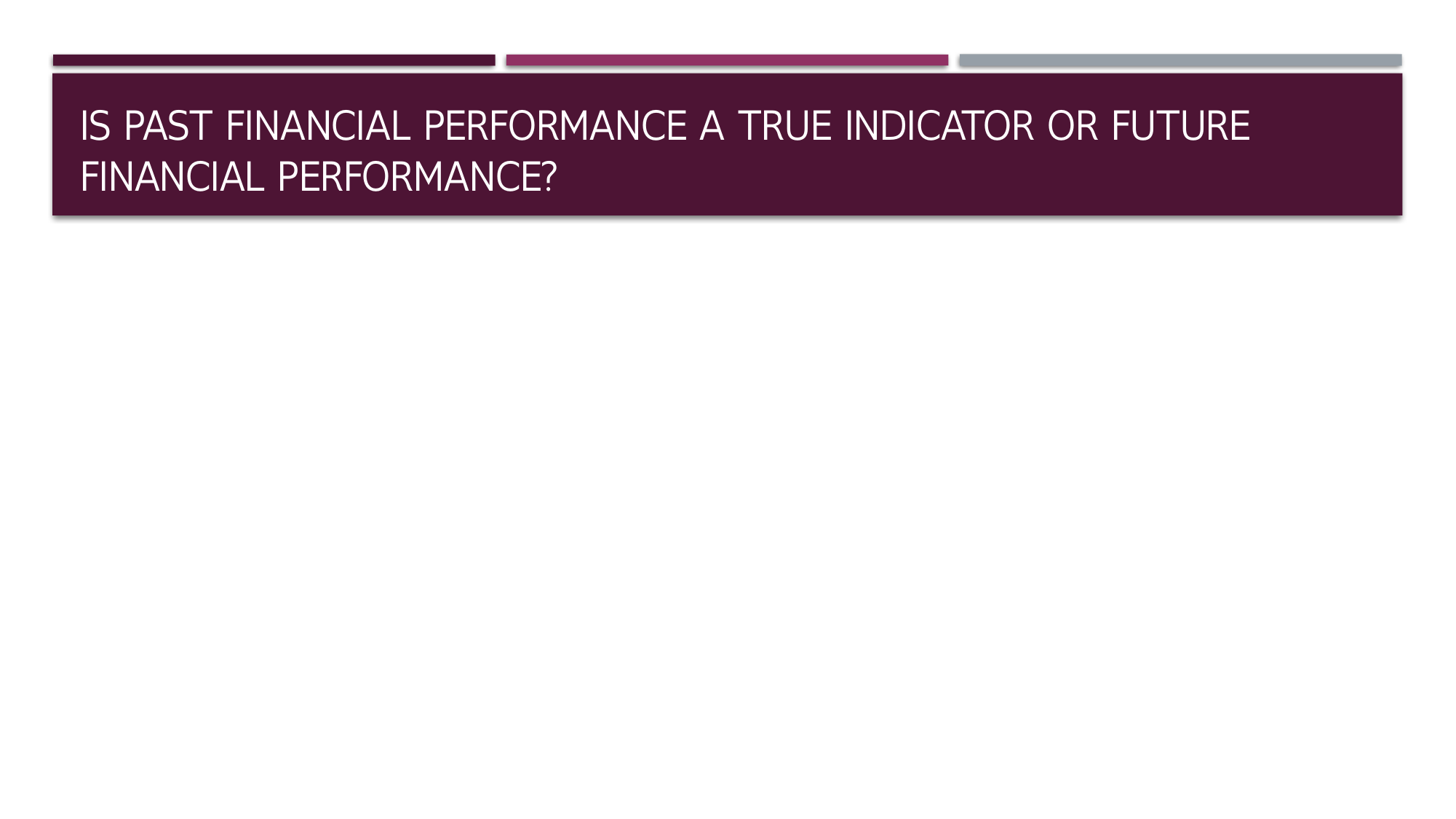

# Is past financial performance a true indicator or future financial performance?